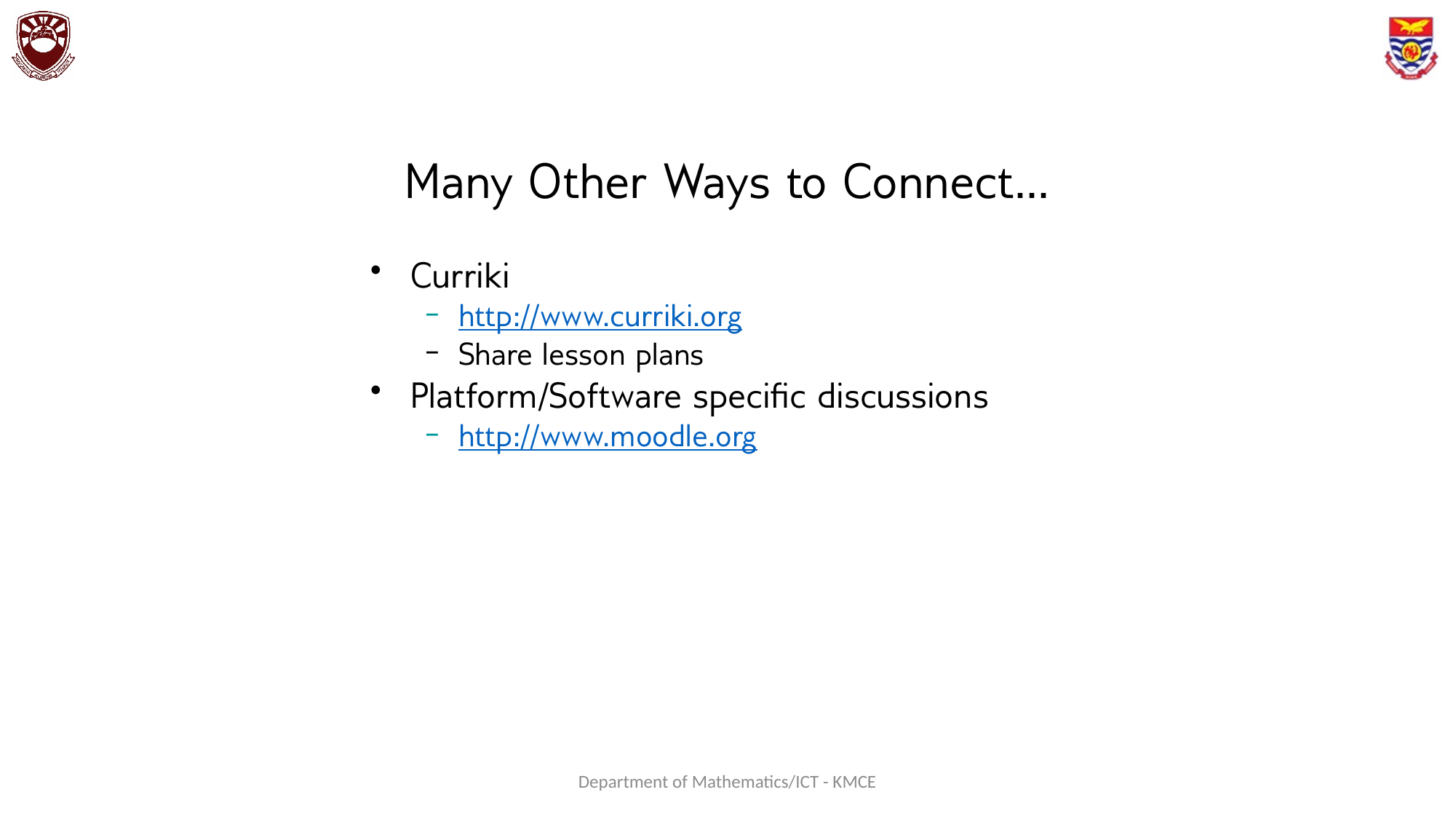

Many Other Ways to Connect…
Curriki
http://www.curriki.org
Share lesson plans
Platform/Software specific discussions
http://www.moodle.org
Department of Mathematics/ICT - KMCE
103